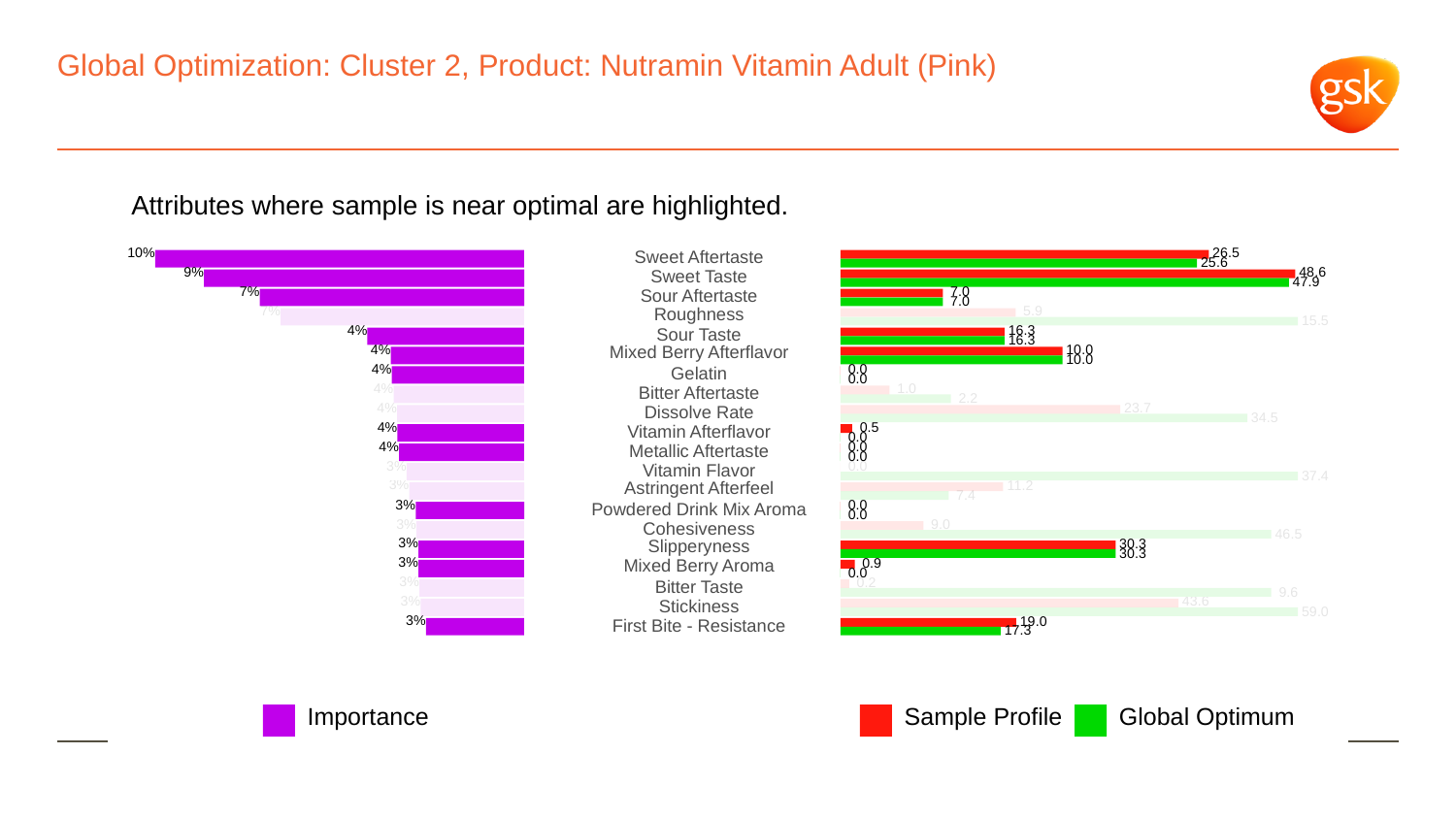

# Global Optimization: Cluster 2, Product: Nutramin Vitamin Adult (Pink)

Attributes where sample is near optimal are highlighted.

10%
 26.5

Sweet Aftertaste
 25.6

9%
 48.6

Sweet Taste
 47.9

7%
  7.0

Sour Aftertaste
  7.0

7%
Roughness
  5.9

 15.5

4%
 16.3

Sour Taste
 16.3

4%
Mixed Berry Afterflavor
 10.0

 10.0

4%
  0.0

Gelatin
  0.0

4%
  1.0

Bitter Aftertaste
  2.2

4%
 23.7

Dissolve Rate
 34.5

4%
  0.5

Vitamin Afterflavor
  0.0

4%
  0.0

Metallic Aftertaste
  0.0

3%
  0.0

Vitamin Flavor
 37.4

3%
Astringent Afterfeel
 11.2

  7.4

3%
  0.0

Powdered Drink Mix Aroma
  0.0

3%
  9.0

Cohesiveness
 46.5

3%
Slipperyness
 30.3

 30.3

3%
Mixed Berry Aroma
  0.9

  0.0

3%
  0.2

Bitter Taste
  9.6

3%
 43.6

Stickiness
 59.0

3%
 19.0

First Bite - Resistance
 17.3

Global Optimum
Sample Profile
Importance